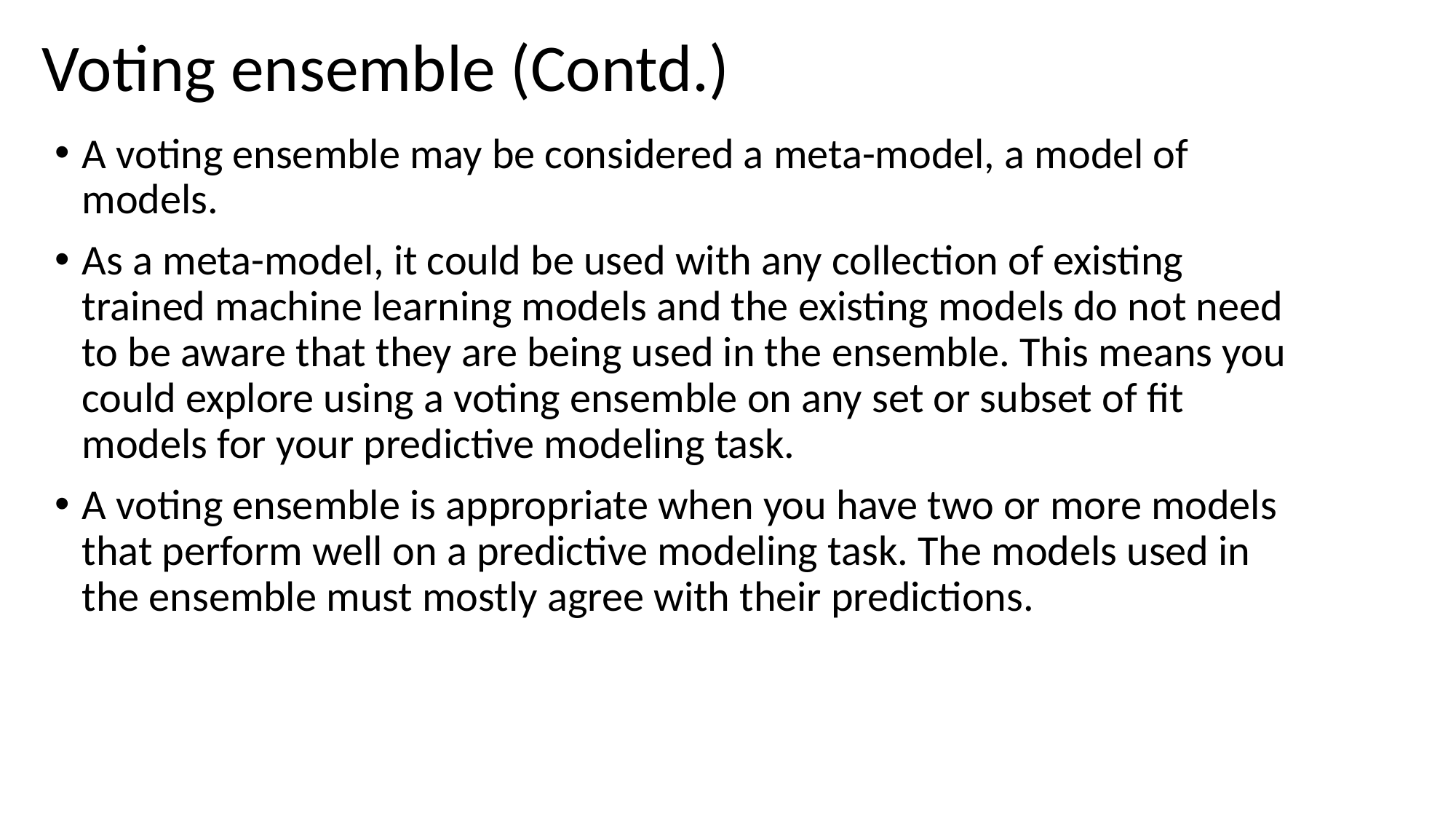

# Voting ensemble (Contd.)
A voting ensemble may be considered a meta-model, a model of models.
As a meta-model, it could be used with any collection of existing trained machine learning models and the existing models do not need to be aware that they are being used in the ensemble. This means you could explore using a voting ensemble on any set or subset of fit models for your predictive modeling task.
A voting ensemble is appropriate when you have two or more models that perform well on a predictive modeling task. The models used in the ensemble must mostly agree with their predictions.